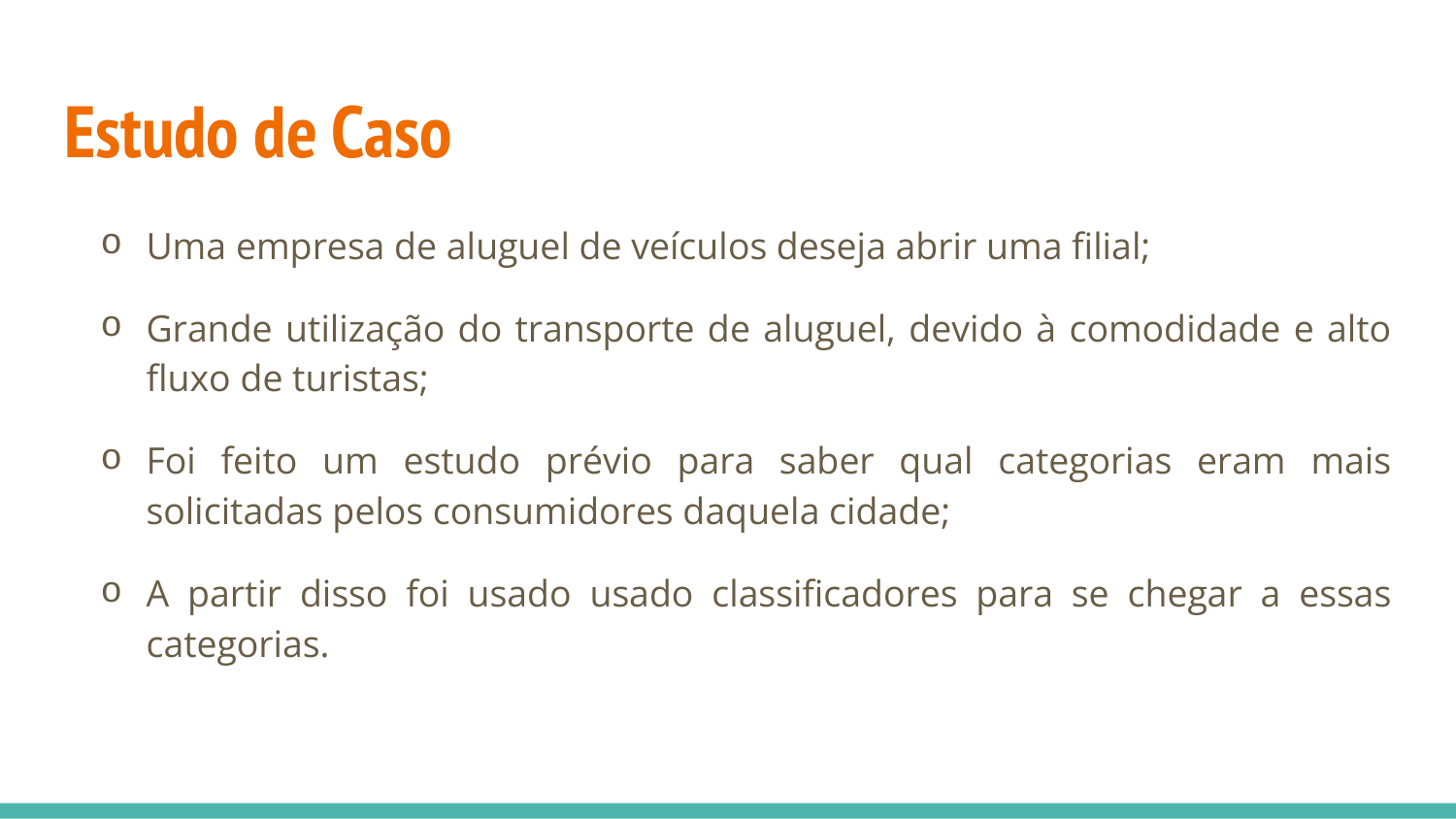

# Estudo de Caso

Uma empresa de aluguel de veículos deseja abrir uma filial;
Grande utilização do transporte de aluguel, devido à comodidade e alto fluxo de turistas;
Foi feito um estudo prévio para saber qual categorias eram mais solicitadas pelos consumidores daquela cidade;
A partir disso foi usado usado classificadores para se chegar a essas categorias.